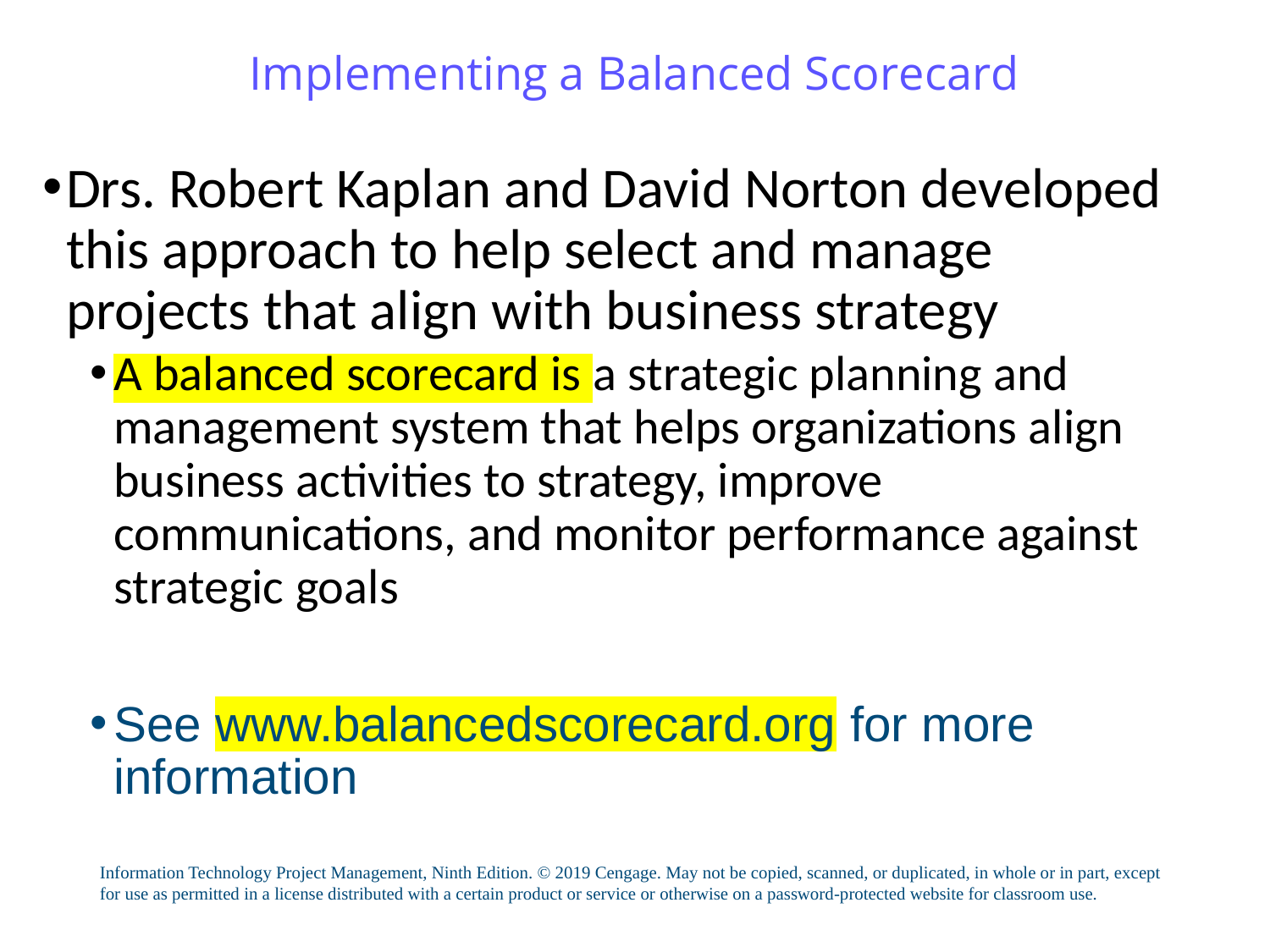

# Implementing a Balanced Scorecard
Drs. Robert Kaplan and David Norton developed this approach to help select and manage projects that align with business strategy
A balanced scorecard is a strategic planning and management system that helps organizations align business activities to strategy, improve communications, and monitor performance against strategic goals

See www.balancedscorecard.org for more information

Information Technology Project Management, Ninth Edition. © 2019 Cengage. May not be copied, scanned, or duplicated, in whole or in part, except for use as permitted in a license distributed with a certain product or service or otherwise on a password-protected website for classroom use.